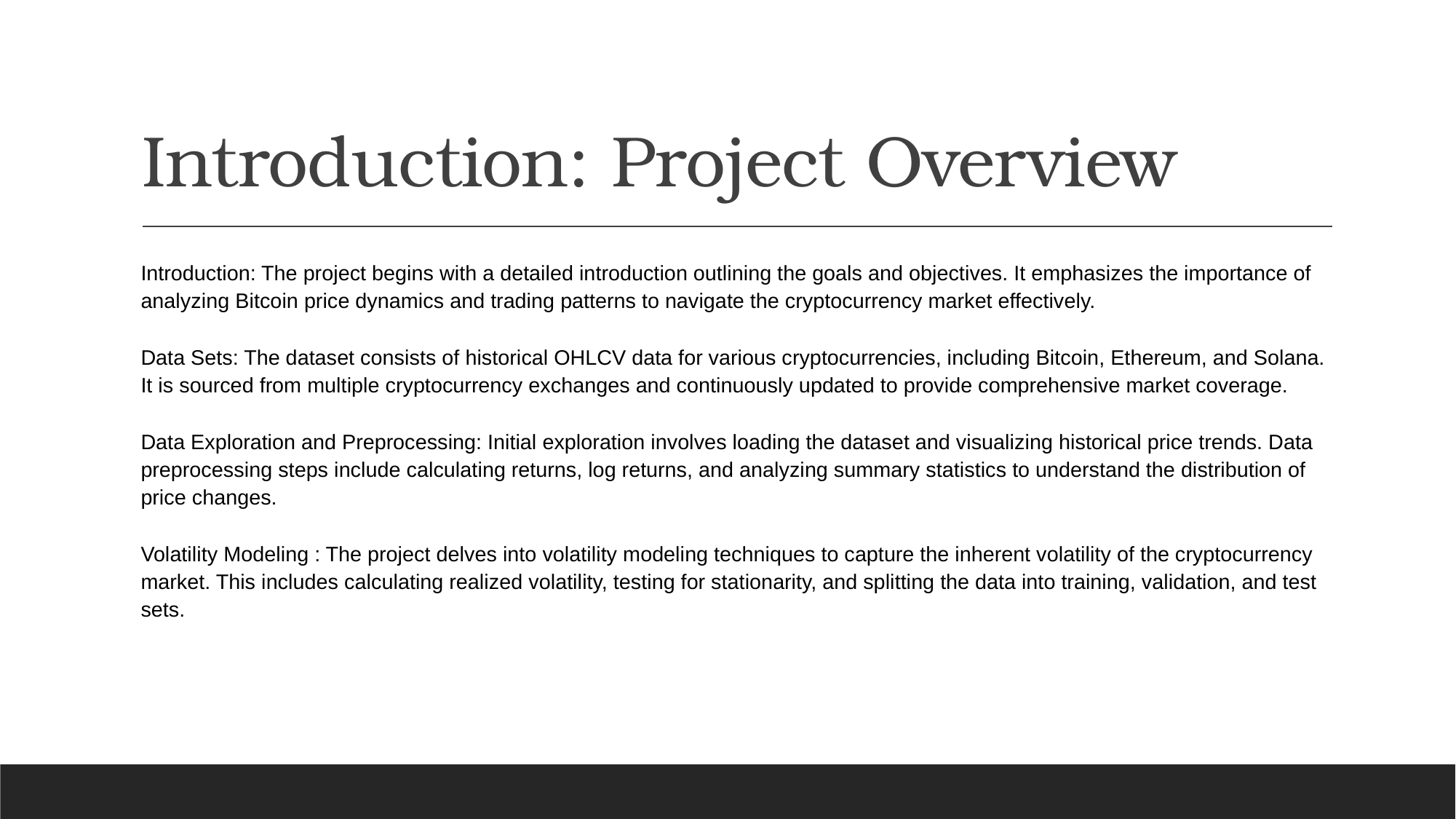

# Introduction: Project Overview
Introduction: The project begins with a detailed introduction outlining the goals and objectives. It emphasizes the importance of analyzing Bitcoin price dynamics and trading patterns to navigate the cryptocurrency market effectively.
Data Sets: The dataset consists of historical OHLCV data for various cryptocurrencies, including Bitcoin, Ethereum, and Solana. It is sourced from multiple cryptocurrency exchanges and continuously updated to provide comprehensive market coverage.
Data Exploration and Preprocessing: Initial exploration involves loading the dataset and visualizing historical price trends. Data preprocessing steps include calculating returns, log returns, and analyzing summary statistics to understand the distribution of price changes.
Volatility Modeling : The project delves into volatility modeling techniques to capture the inherent volatility of the cryptocurrency market. This includes calculating realized volatility, testing for stationarity, and splitting the data into training, validation, and test sets.